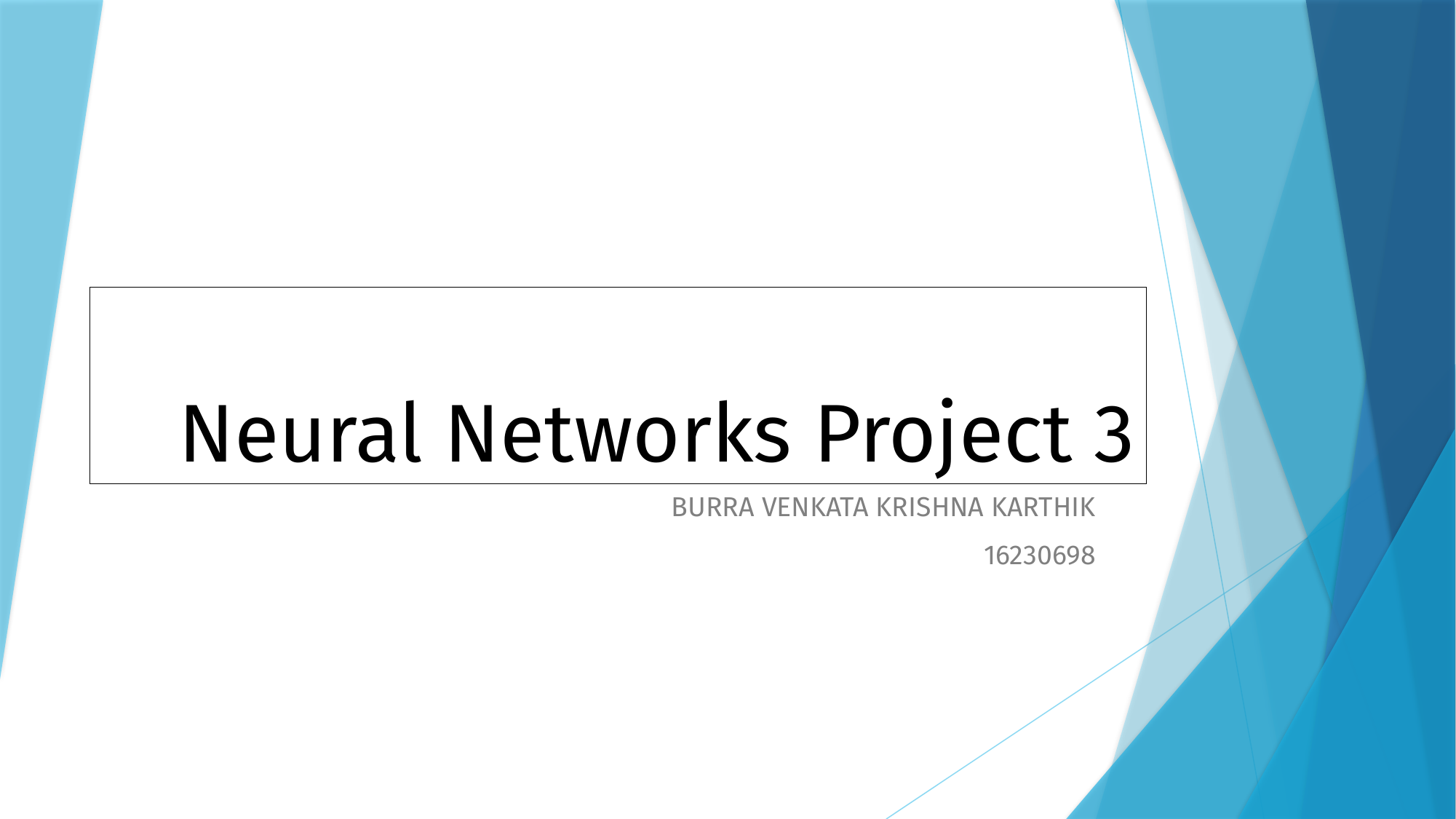

# Neural Networks Project 3
BURRA VENKATA KRISHNA KARTHIK
16230698